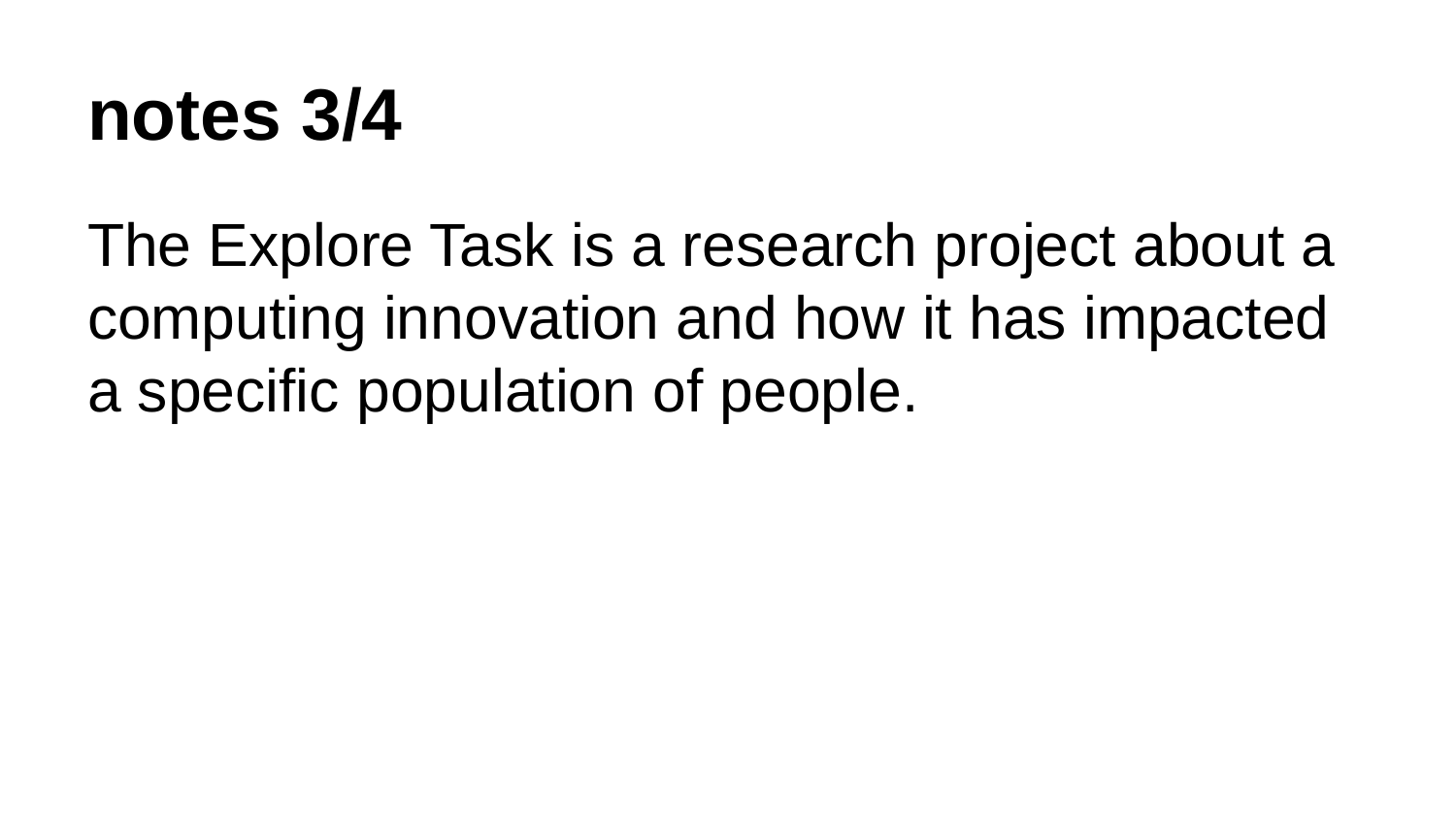

# notes 3/4
The Explore Task is a research project about a computing innovation and how it has impacted a specific population of people.